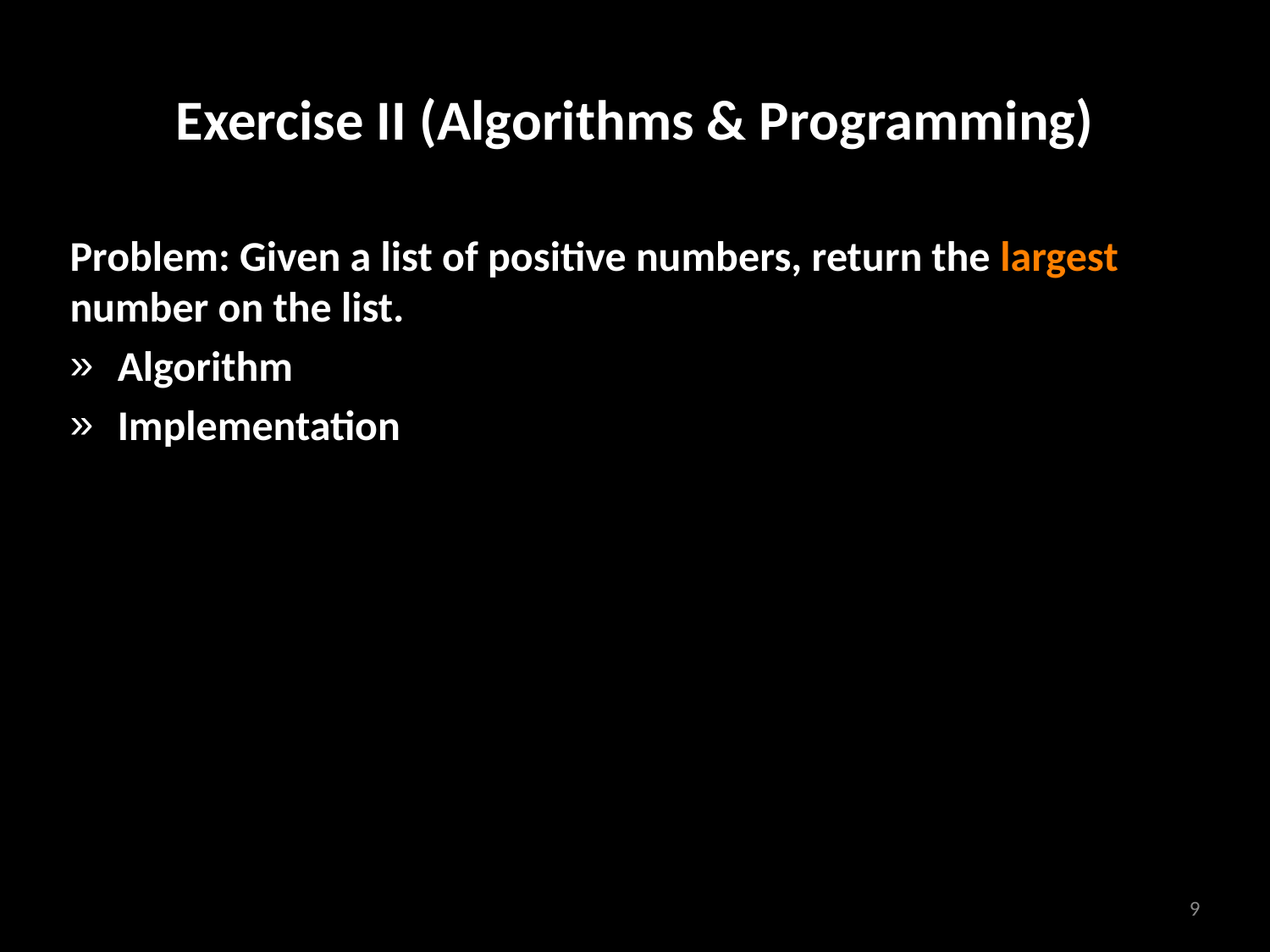

Exercise II (Algorithms & Programming)
Problem: Given a list of positive numbers, return the largest number on the list.
Algorithm
Implementation
9